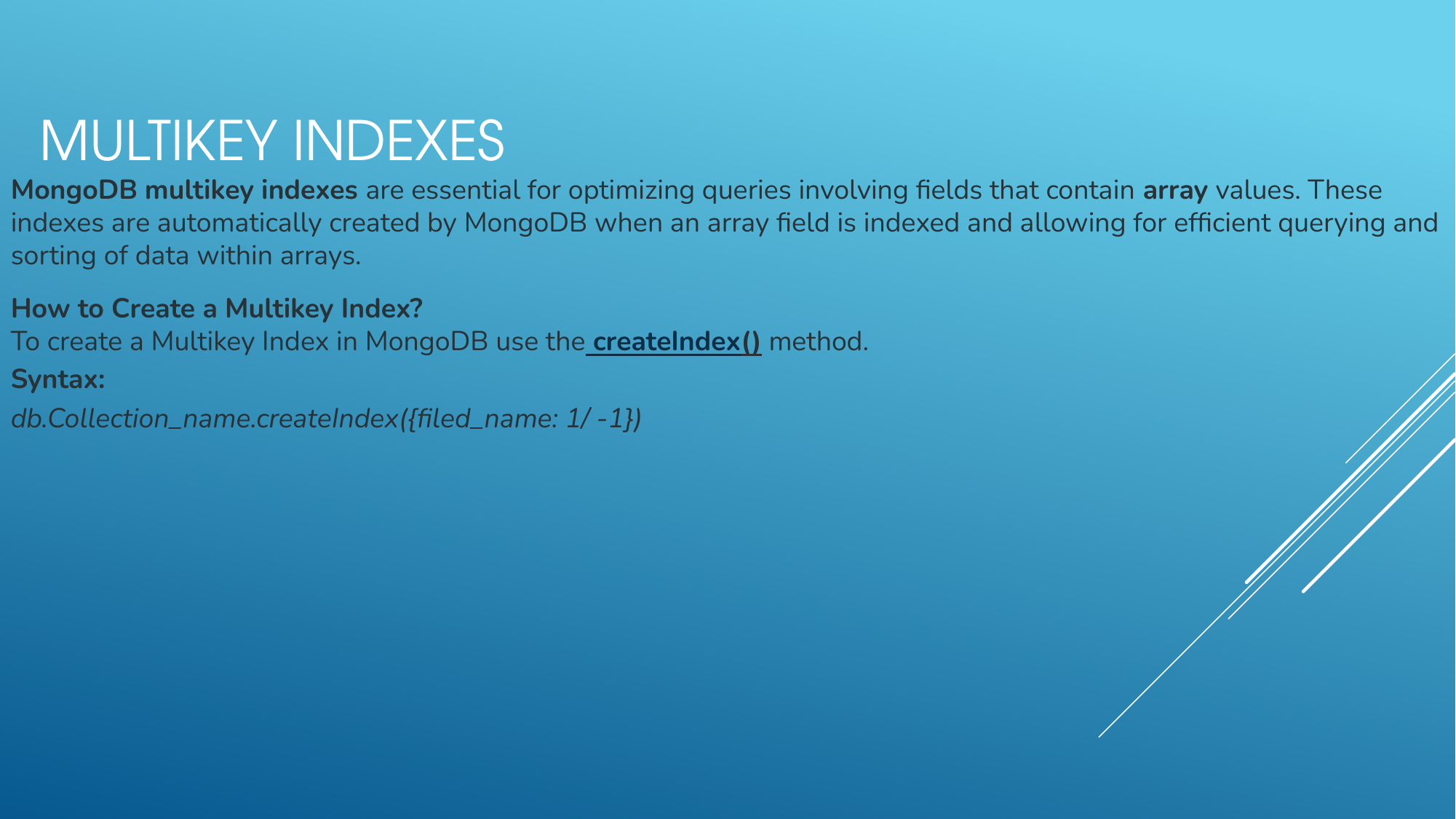

# MULTIKEY INDEXES
MongoDB multikey indexes are essential for optimizing queries involving fields that contain array values. These indexes are automatically created by MongoDB when an array field is indexed and allowing for efficient querying and sorting of data within arrays.
How to Create a Multikey Index?
To create a Multikey Index in MongoDB use the createIndex() method.
Syntax:
db.Collection_name.createIndex({filed_name: 1/ -1})